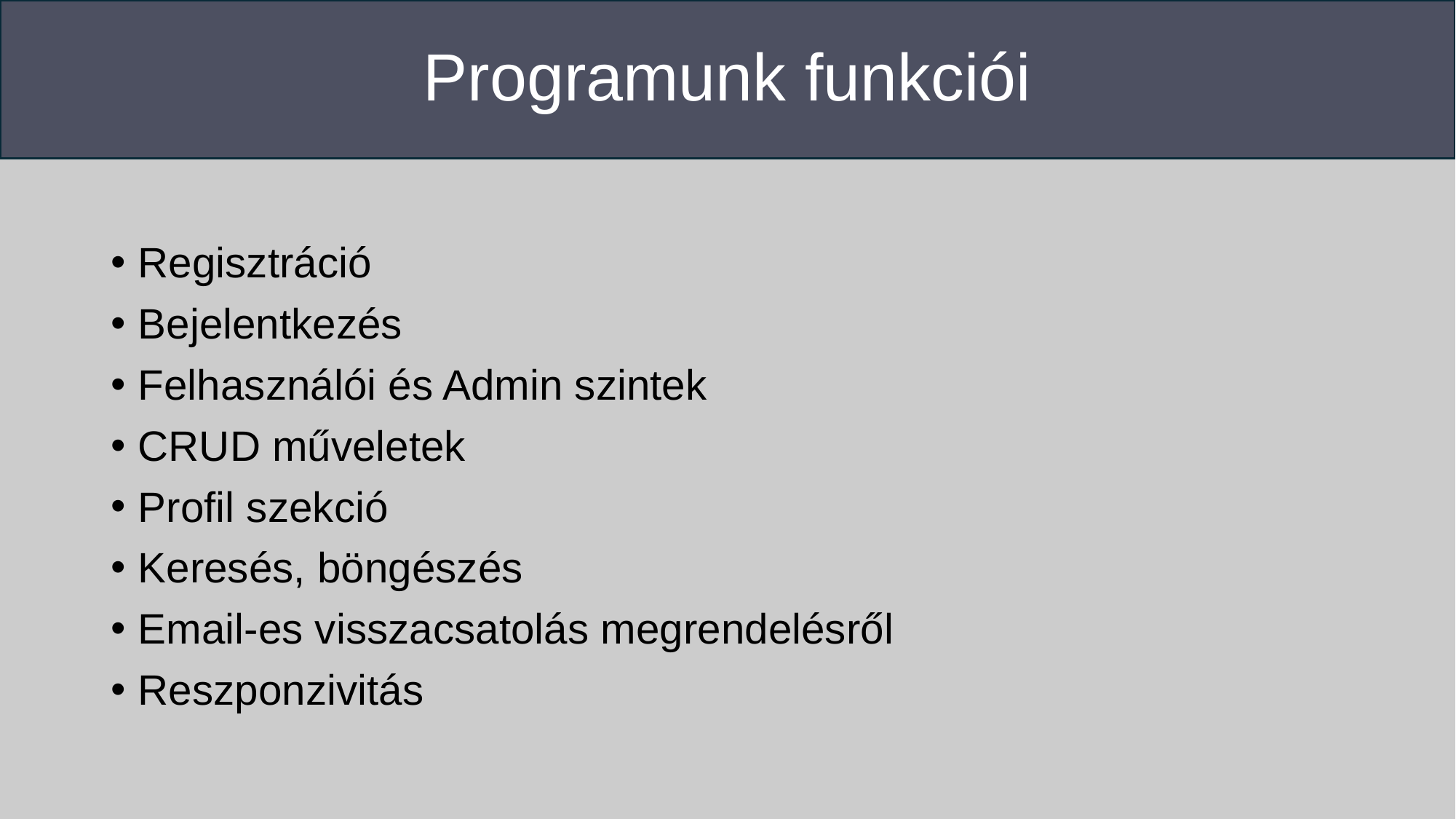

# Programunk funkciói
Regisztráció
Bejelentkezés
Felhasználói és Admin szintek
CRUD műveletek
Profil szekció
Keresés, böngészés
Email-es visszacsatolás megrendelésről
Reszponzivitás